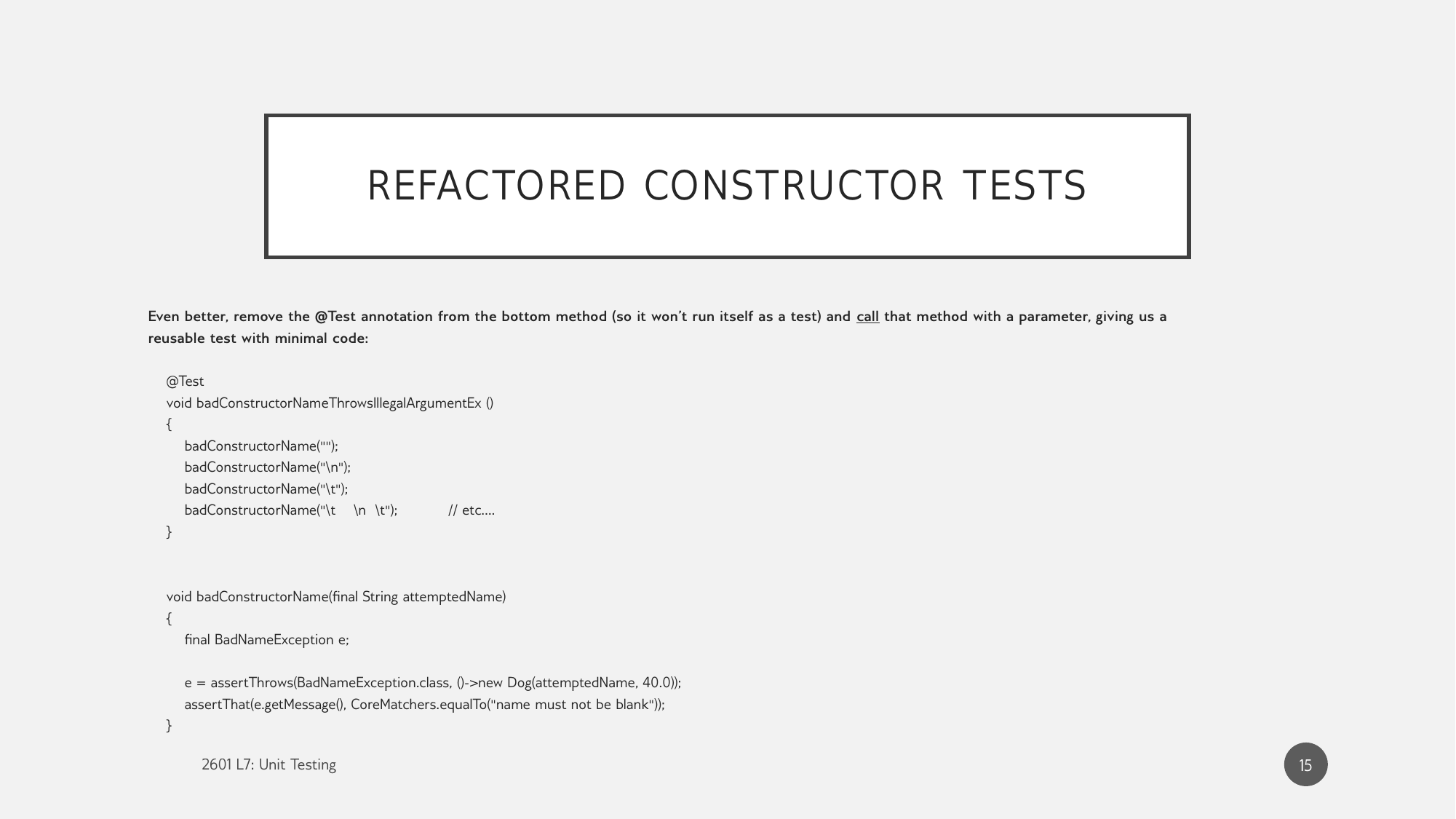

# Refactored constructor tests
Even better, remove the @Test annotation from the bottom method (so it won’t run itself as a test) and call that method with a parameter, giving us a reusable test with minimal code:

    @Test
    void badConstructorNameThrowsIllegalArgumentEx ()
    {
        badConstructorName("");
        badConstructorName("\n");
        badConstructorName("\t");
        badConstructorName("\t    \n  \t");	// etc….
    }

    void badConstructorName(final String attemptedName)
    {
        final BadNameException e;

        e = assertThrows(BadNameException.class, ()->new Dog(attemptedName, 40.0));
        assertThat(e.getMessage(), CoreMatchers.equalTo("name must not be blank"));
    }
15
2601 L7: Unit Testing